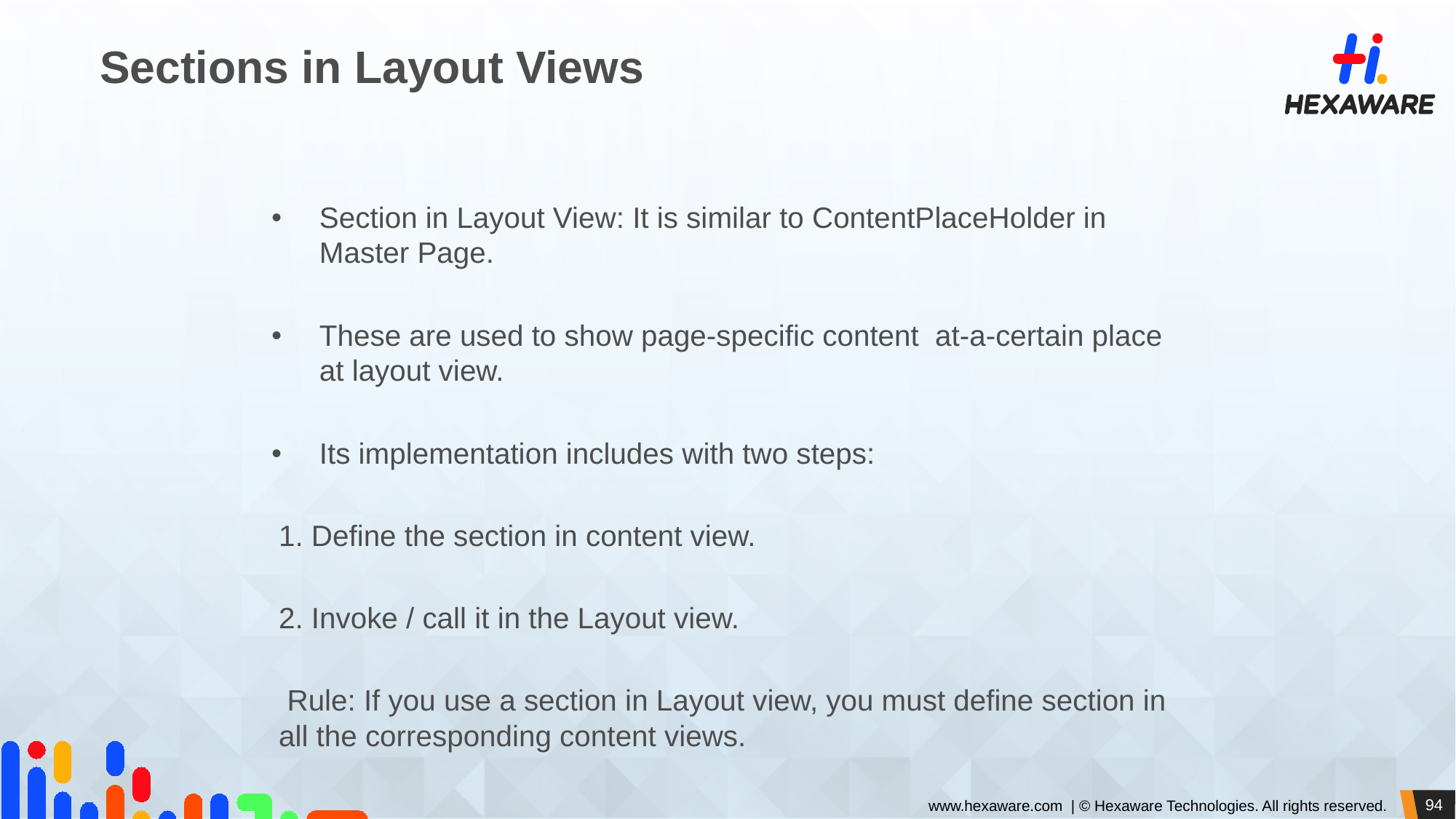

# Sections in Layout Views
Section in Layout View: It is similar to ContentPlaceHolder in Master Page.

These are used to show page-specific content  at-a-certain place at layout view.

Its implementation includes with two steps:

1. Define the section in content view.

2. Invoke / call it in the Layout view.

 Rule: If you use a section in Layout view, you must define section in all the corresponding content views.